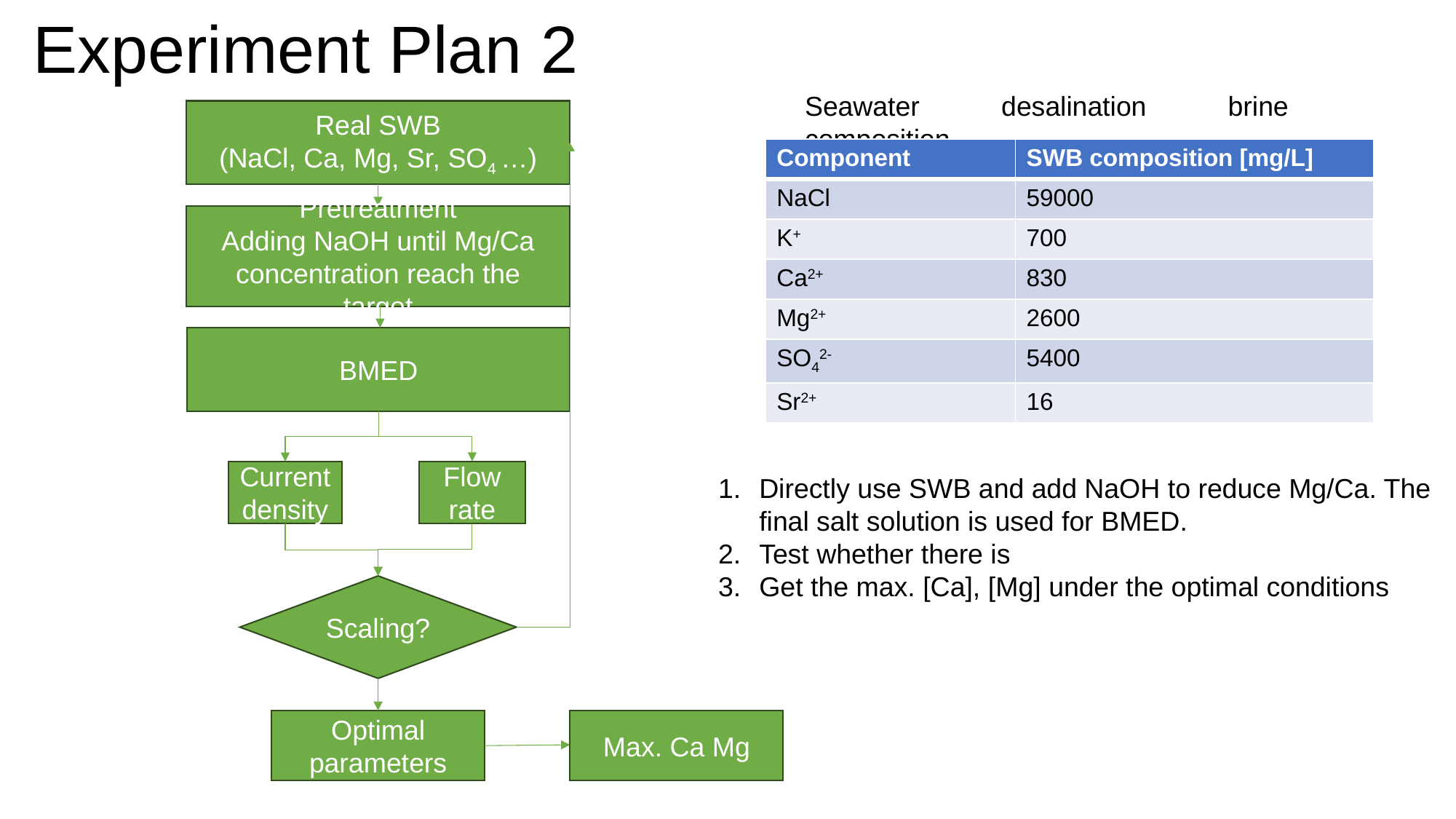

# Experiment Plan 2
Seawater desalination brine composition
Real SWB
(NaCl, Ca, Mg, Sr, SO4 …)
| Component | SWB composition [mg/L] |
| --- | --- |
| NaCl | 59000 |
| K+ | 700 |
| Ca2+ | 830 |
| Mg2+ | 2600 |
| SO42- | 5400 |
| Sr2+ | 16 |
Pretreatment
Adding NaOH until Mg/Ca concentration reach the target
BMED
Flow rate
Current density
Directly use SWB and add NaOH to reduce Mg/Ca. The final salt solution is used for BMED.
Test whether there is
Get the max. [Ca], [Mg] under the optimal conditions
Scaling?
Optimal parameters
Max. Ca Mg